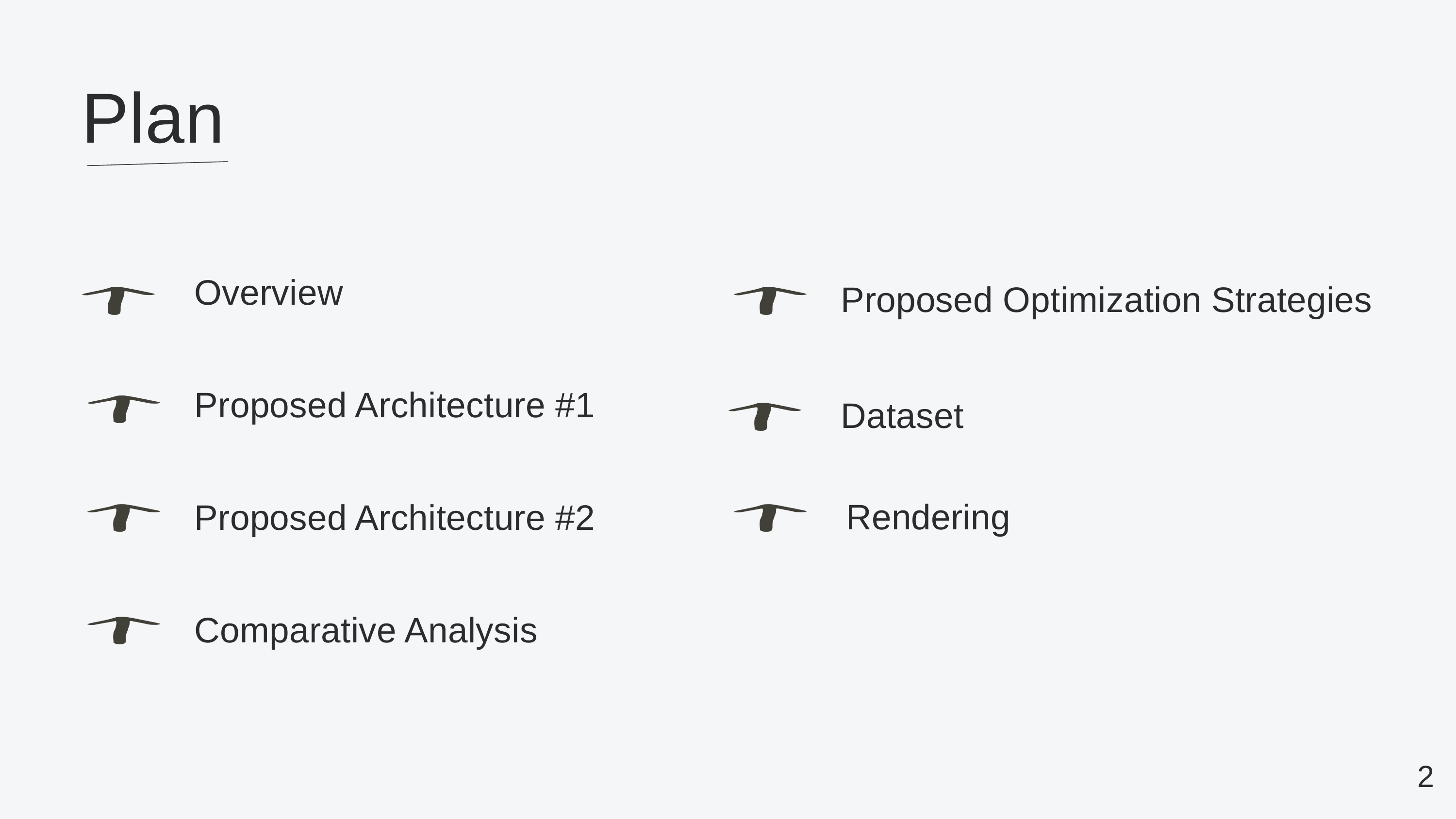

Plan

Overview
Proposed Optimization Strategies

Proposed Architecture #1
Dataset

Rendering
Proposed Architecture #2

Comparative Analysis
2